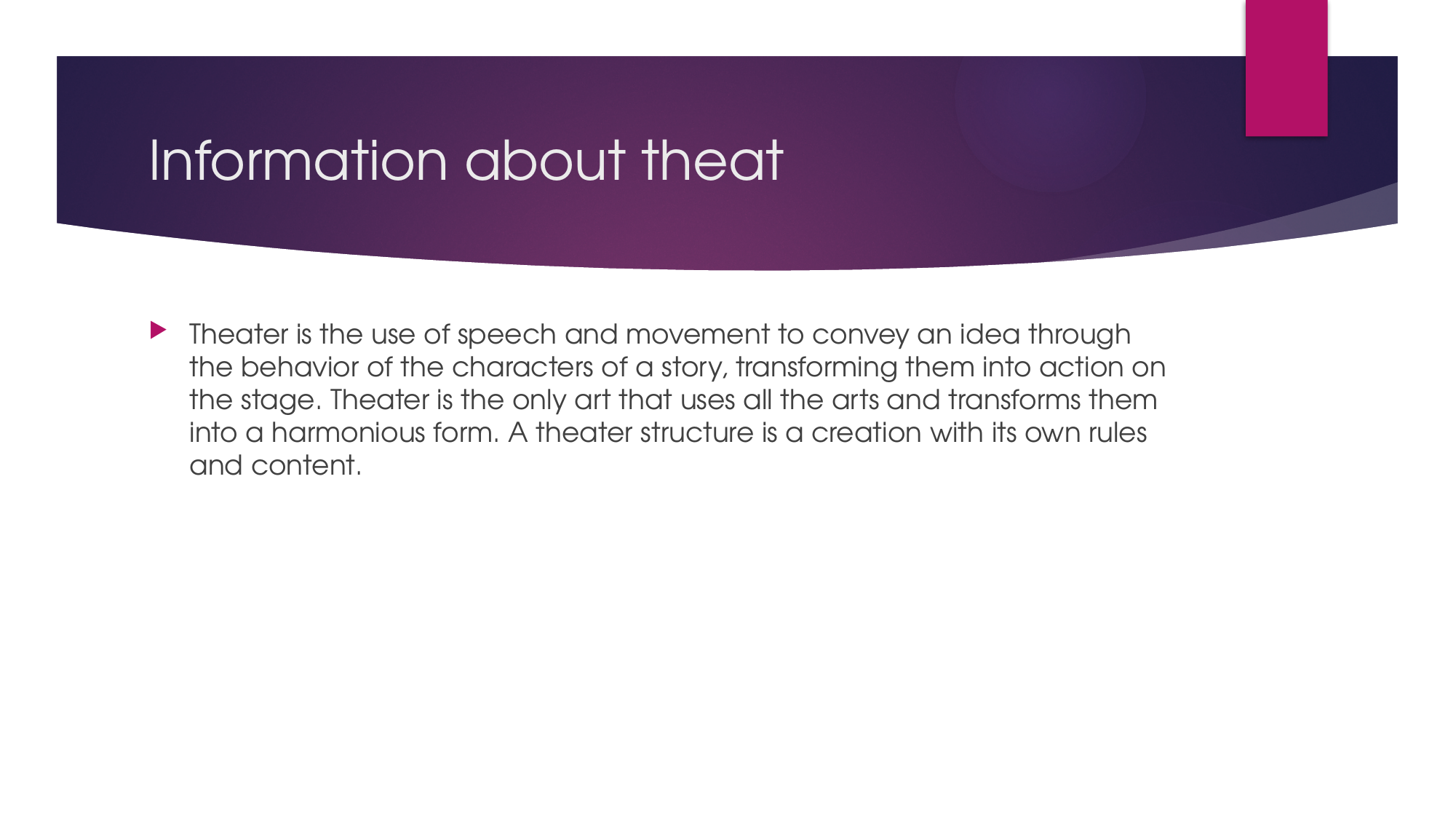

# Information about theat
Theater is the use of speech and movement to convey an idea through the behavior of the characters of a story, transforming them into action on the stage. Theater is the only art that uses all the arts and transforms them into a harmonious form. A theater structure is a creation with its own rules and content.